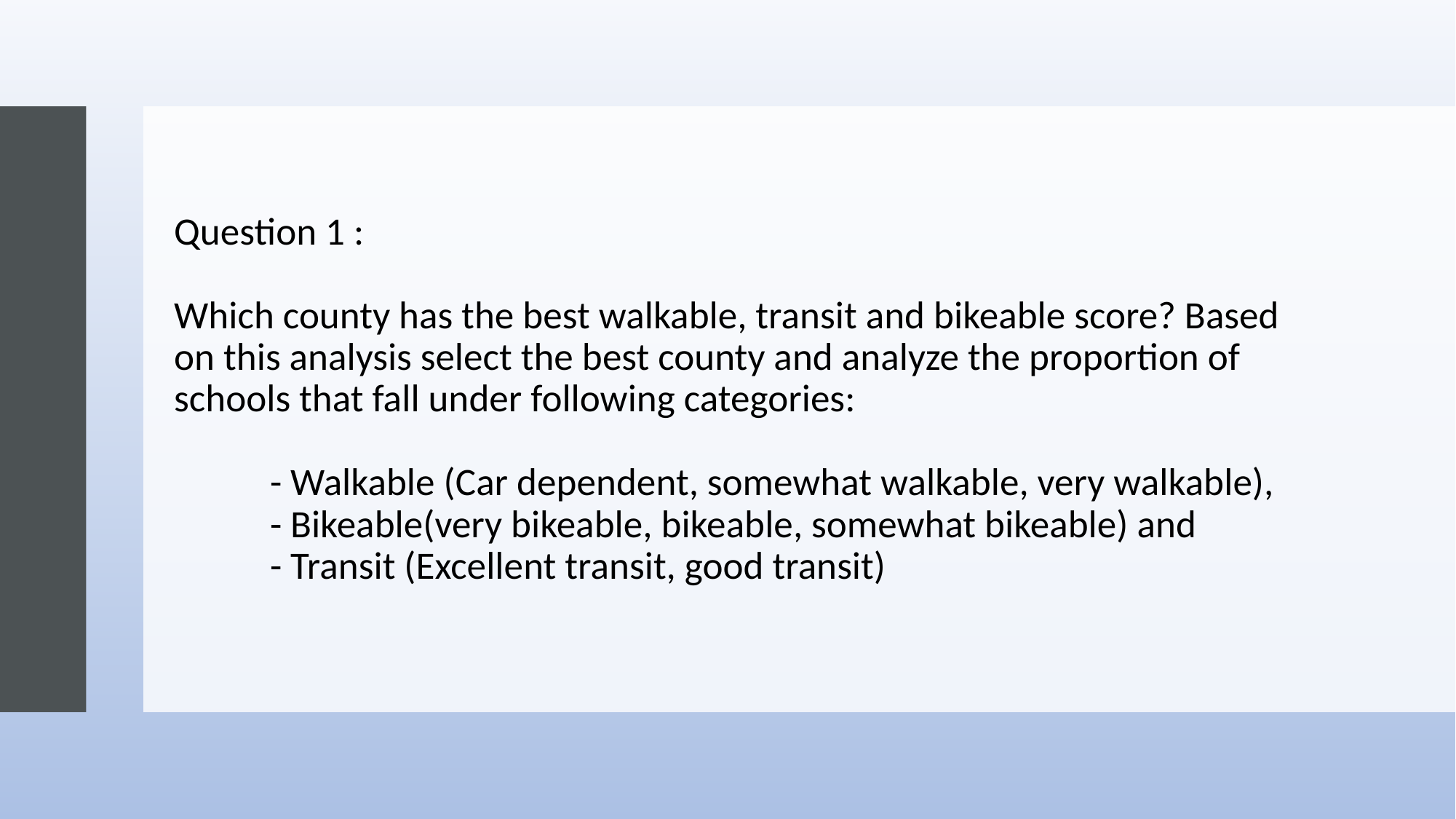

Question 1 :
Which county has the best walkable, transit and bikeable score? Based on this analysis select the best county and analyze the proportion of schools that fall under following categories:
	- Walkable (Car dependent, somewhat walkable, very walkable),
	- Bikeable(very bikeable, bikeable, somewhat bikeable) and
	- Transit (Excellent transit, good transit)